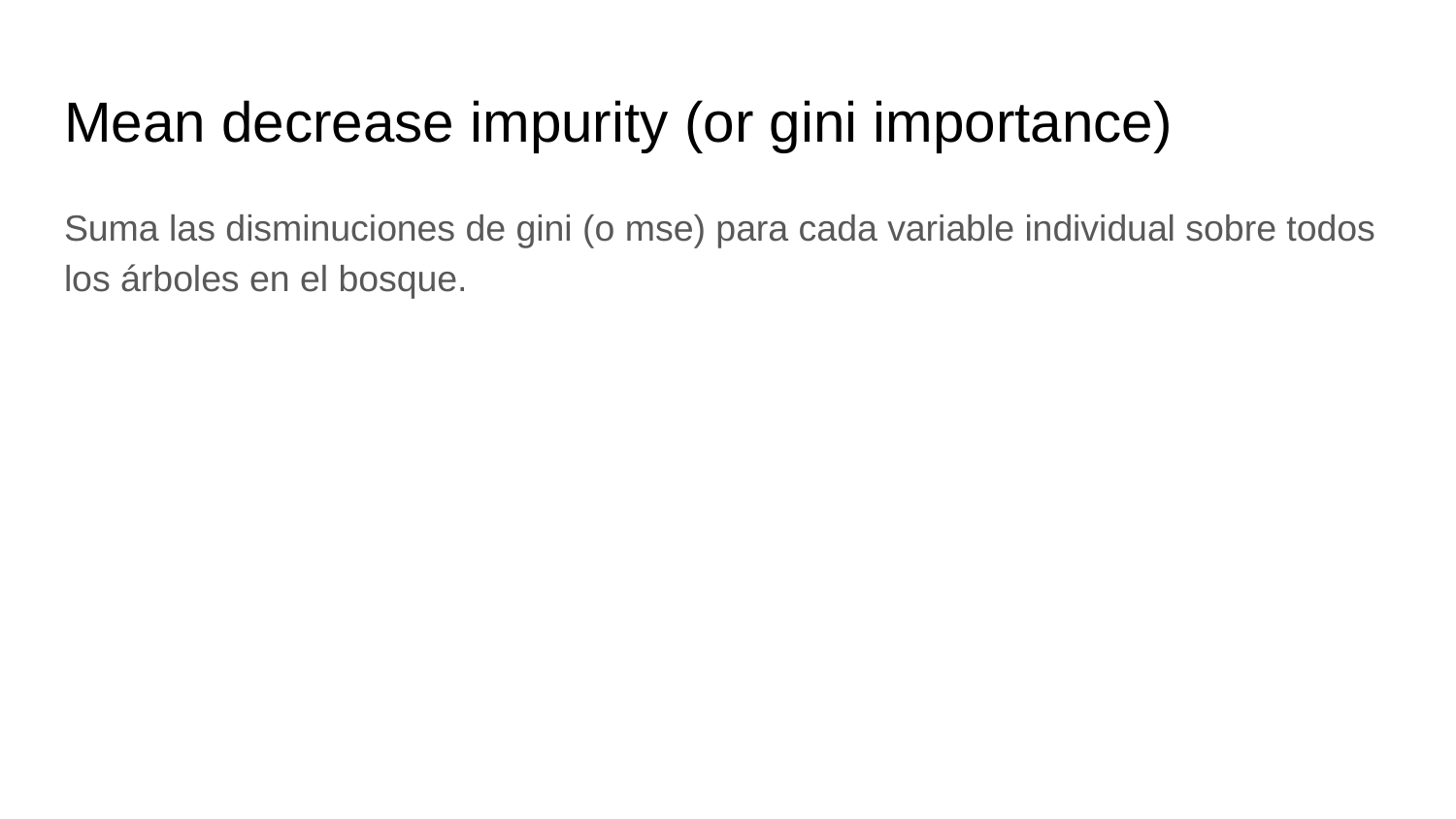

# Mean decrease impurity (or gini importance)
Suma las disminuciones de gini (o mse) para cada variable individual sobre todos los árboles en el bosque.